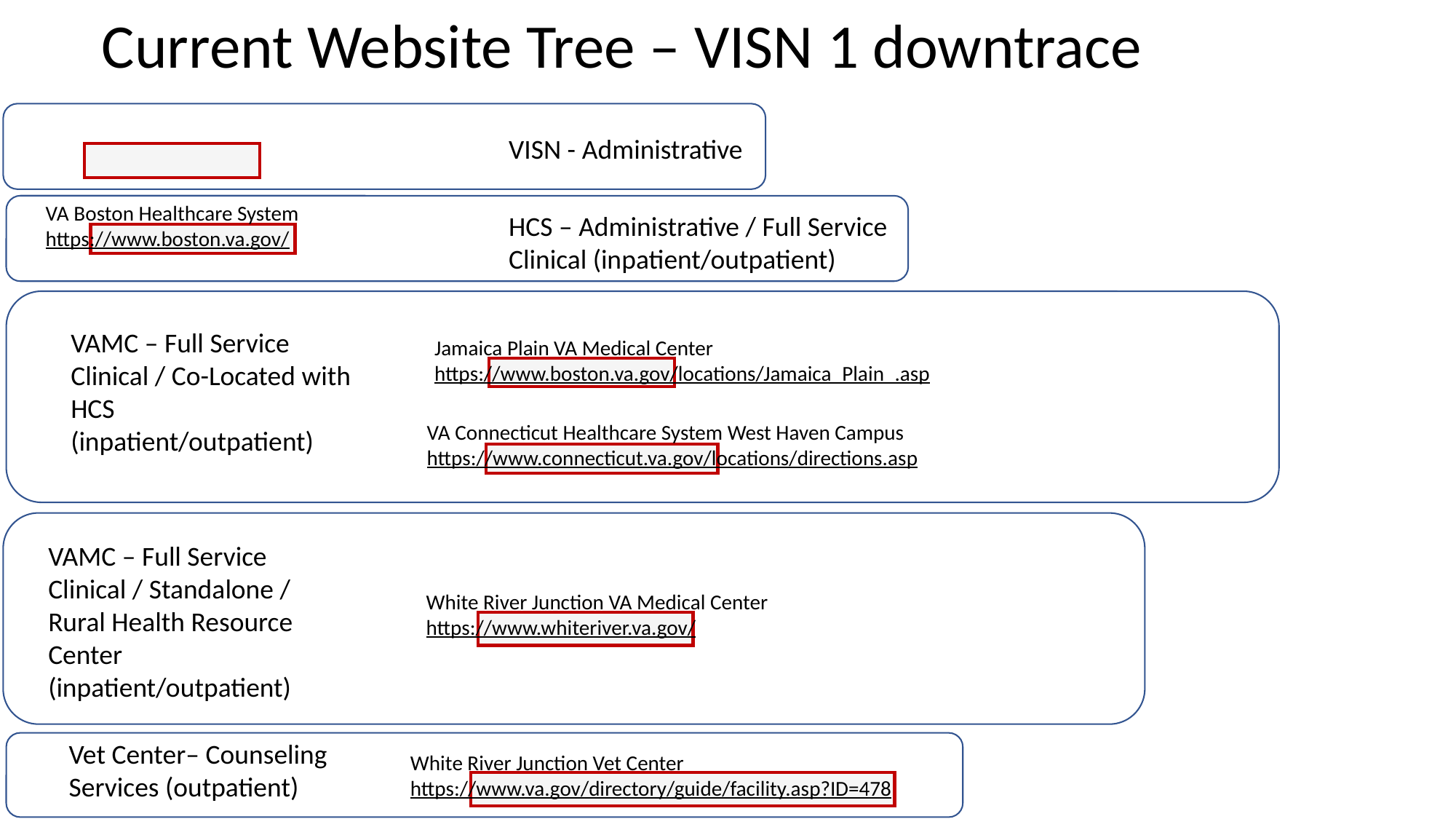

# Current Website Tree – VISN 1 downtrace

VISN - Administrative

VA Boston Healthcare System
https://www.boston.va.gov/

HCS – Administrative / Full Service Clinical (inpatient/outpatient)

VAMC – Full Service Clinical / Co-Located with HCS (inpatient/outpatient)
Jamaica Plain VA Medical Center
https://www.boston.va.gov/locations/Jamaica_Plain_.asp

VA Connecticut Healthcare System West Haven Campus
https://www.connecticut.va.gov/locations/directions.asp

VAMC – Full Service Clinical / Standalone / Rural Health Resource Center (inpatient/outpatient)
White River Junction VA Medical Center
https://www.whiteriver.va.gov/

Vet Center– Counseling Services (outpatient)

White River Junction Vet Center
https://www.va.gov/directory/guide/facility.asp?ID=478